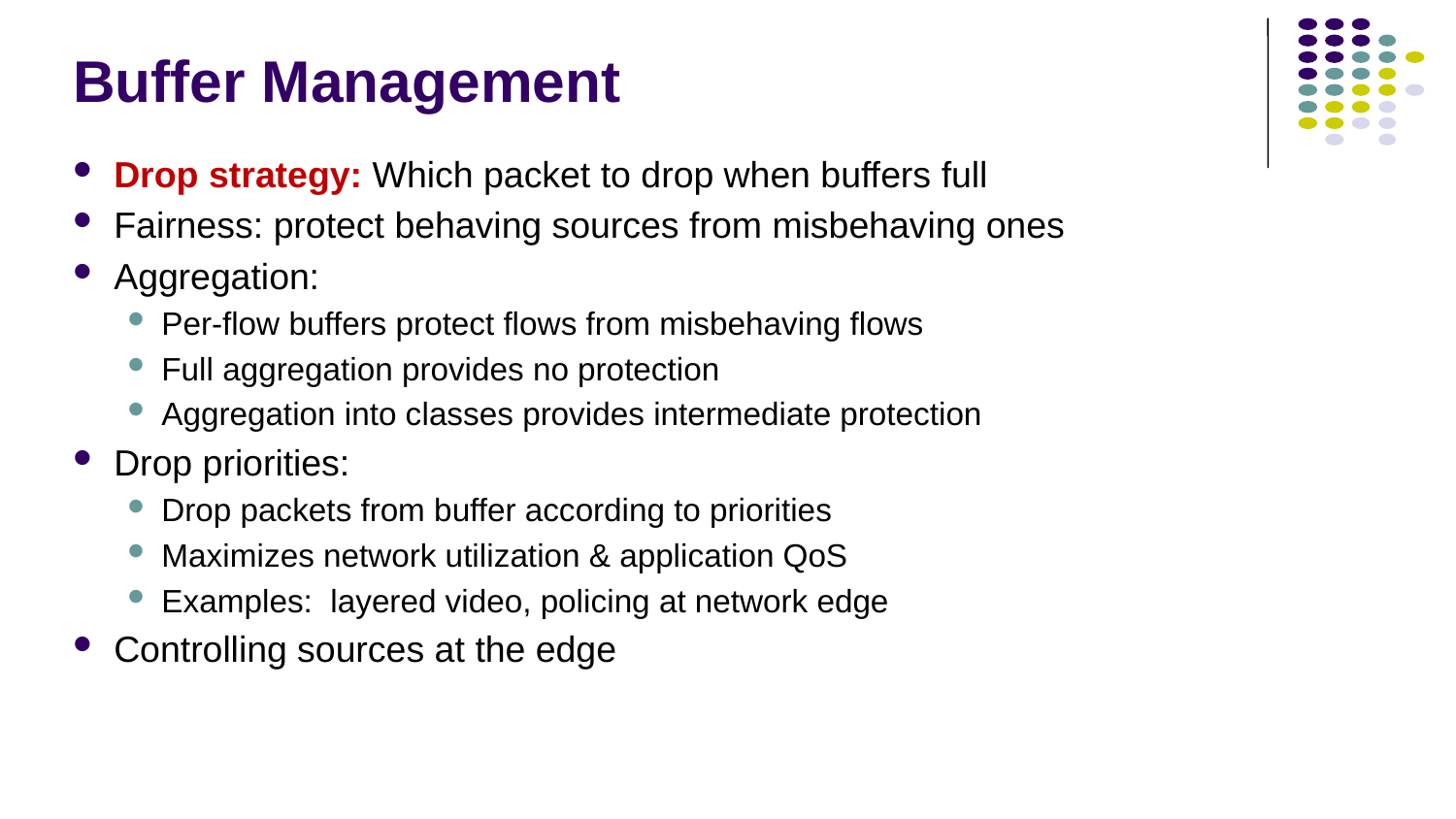

# Buffer Management
Drop strategy: Which packet to drop when buffers full
Fairness: protect behaving sources from misbehaving ones
Aggregation:
Per-flow buffers protect flows from misbehaving flows
Full aggregation provides no protection
Aggregation into classes provides intermediate protection
Drop priorities:
Drop packets from buffer according to priorities
Maximizes network utilization & application QoS
Examples:  layered video, policing at network edge
Controlling sources at the edge